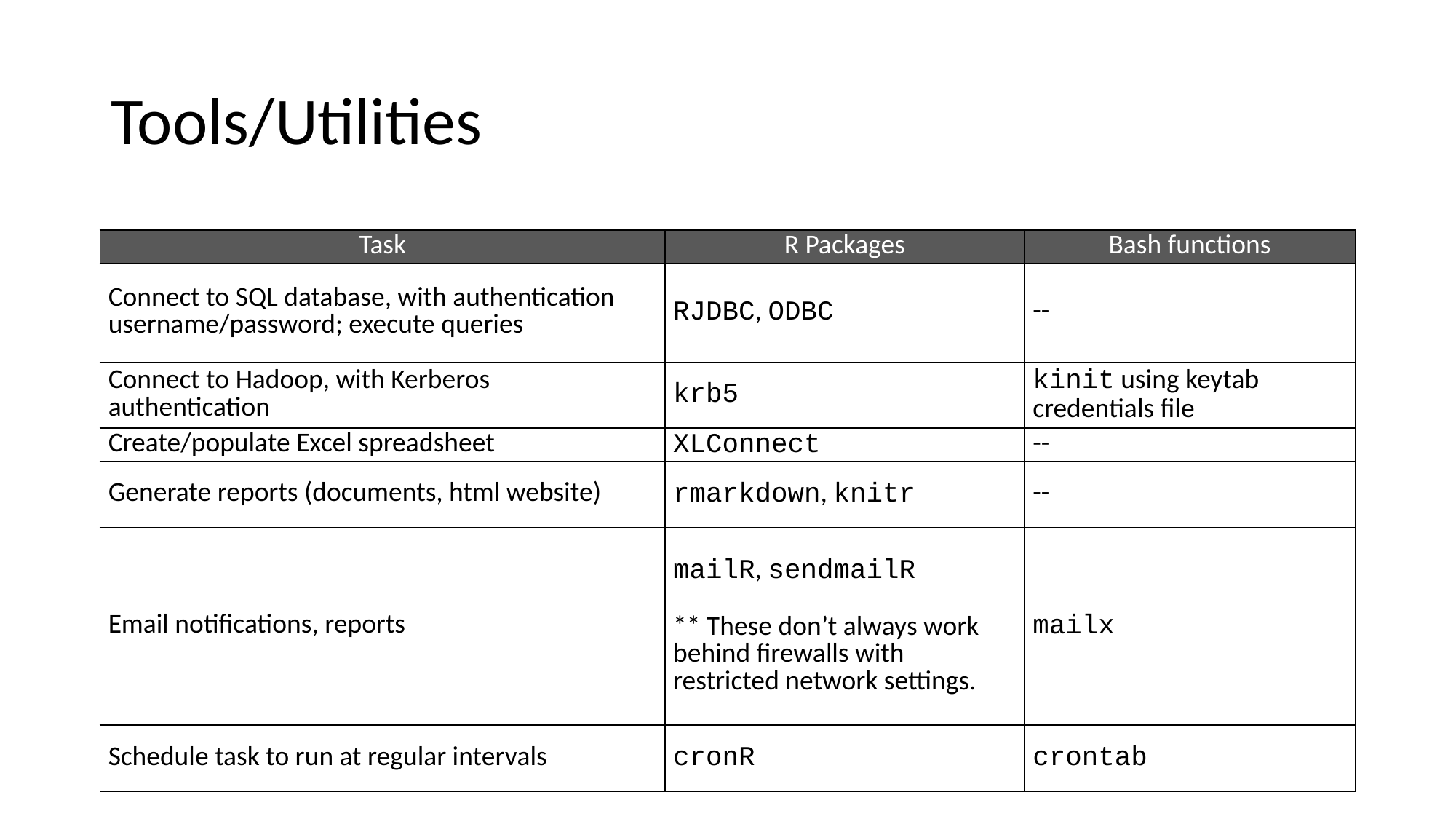

# Tools/Utilities
| Task | R Packages | Bash functions |
| --- | --- | --- |
| Connect to SQL database, with authentication username/password; execute queries | RJDBC, ODBC | -- |
| Connect to Hadoop, with Kerberos authentication | krb5 | kinit using keytab credentials file |
| Create/populate Excel spreadsheet | XLConnect | -- |
| Generate reports (documents, html website) | rmarkdown, knitr | -- |
| Email notifications, reports | mailR, sendmailR   \*\* These don’t always work behind firewalls with restricted network settings. | mailx |
| Schedule task to run at regular intervals | cronR | crontab |